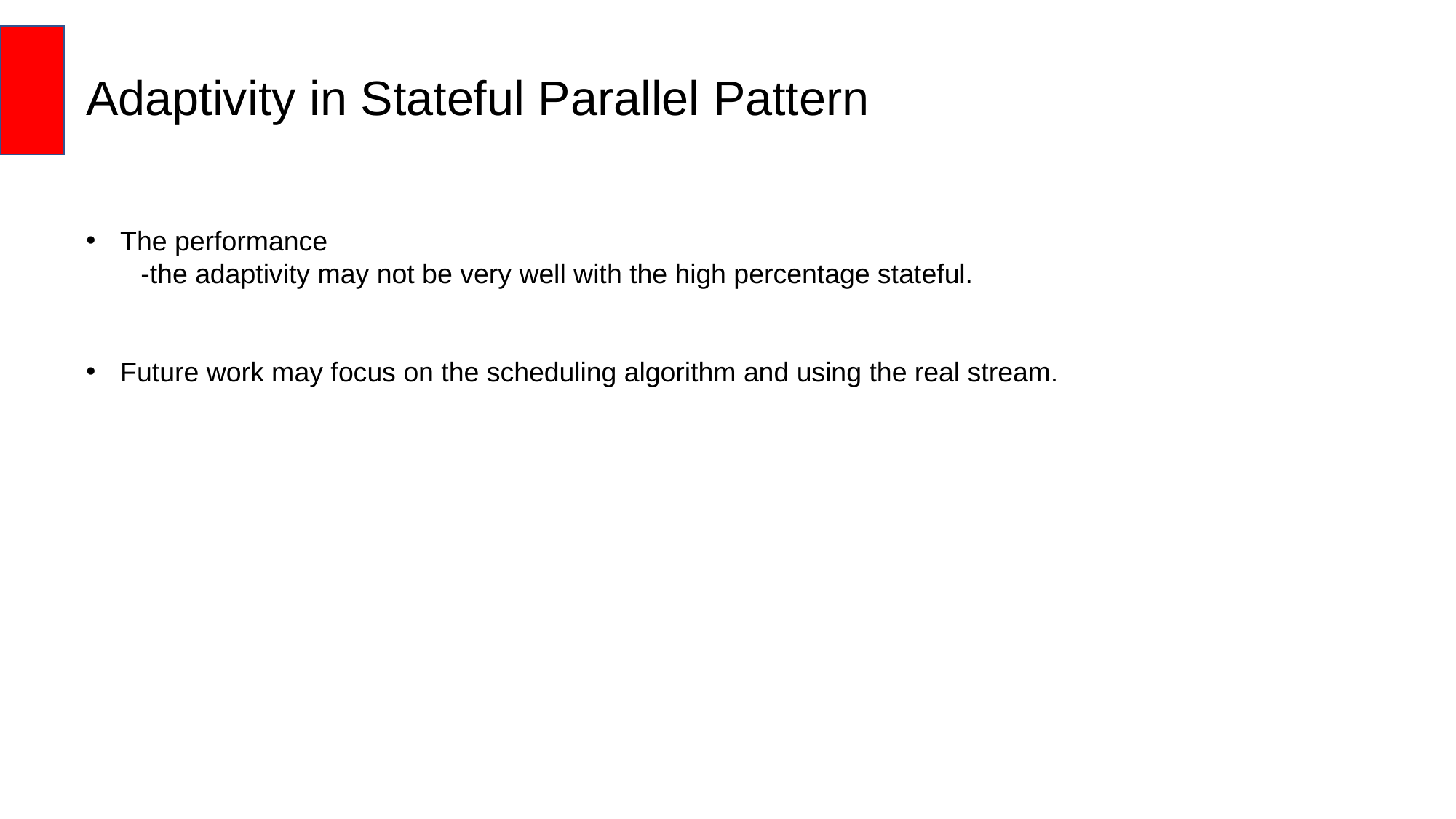

Adaptivity in Stateful Parallel Pattern

The performance
-the adaptivity may not be very well with the high percentage stateful.

Future work may focus on the scheduling algorithm and using the real stream.